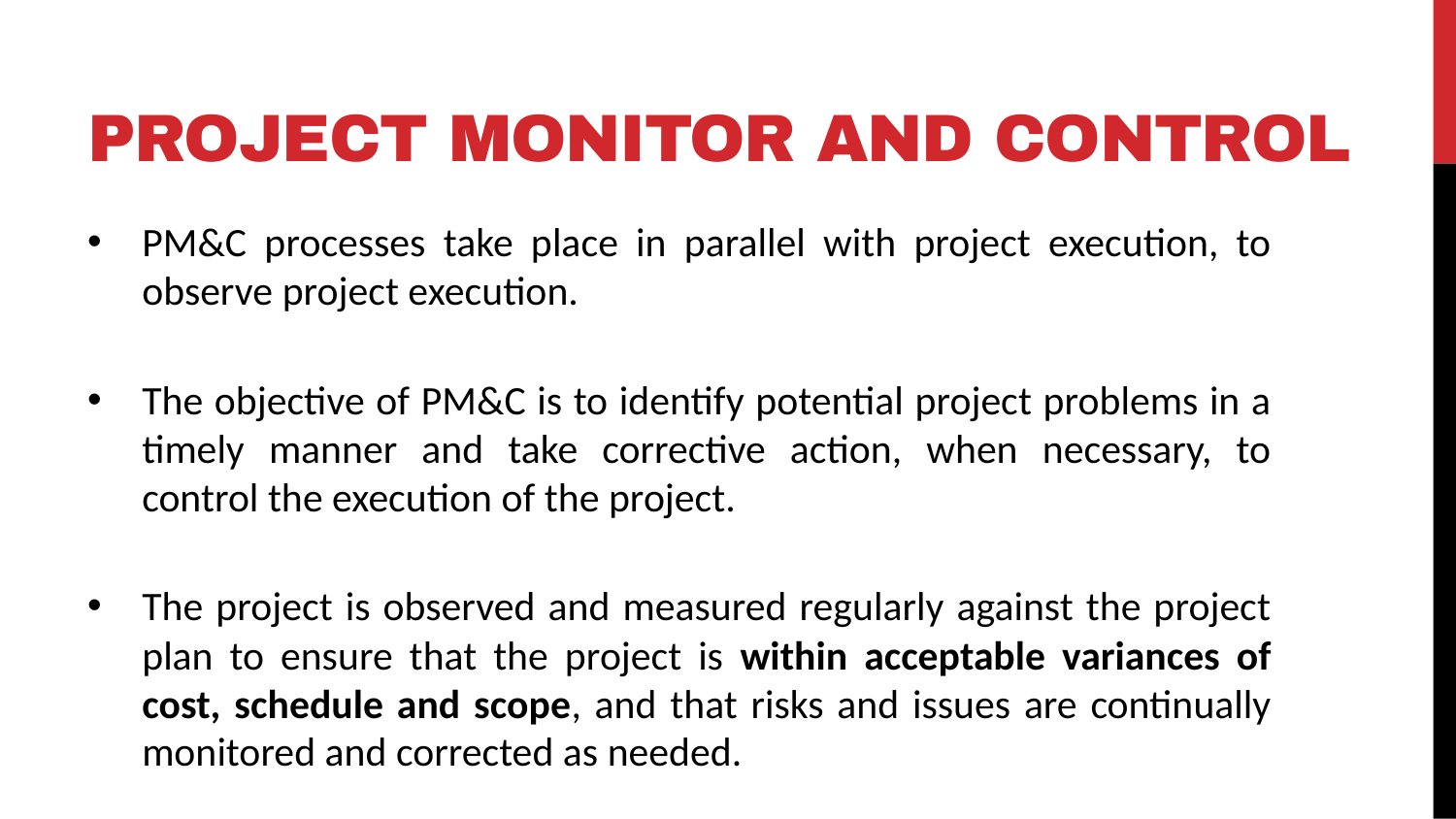

# Project Monitor and Control
PM&C processes take place in parallel with project execution, to observe project execution.

The objective of PM&C is to identify potential project problems in a timely manner and take corrective action, when necessary, to control the execution of the project.

The project is observed and measured regularly against the project plan to ensure that the project is within acceptable variances of cost, schedule and scope, and that risks and issues are continually monitored and corrected as needed.